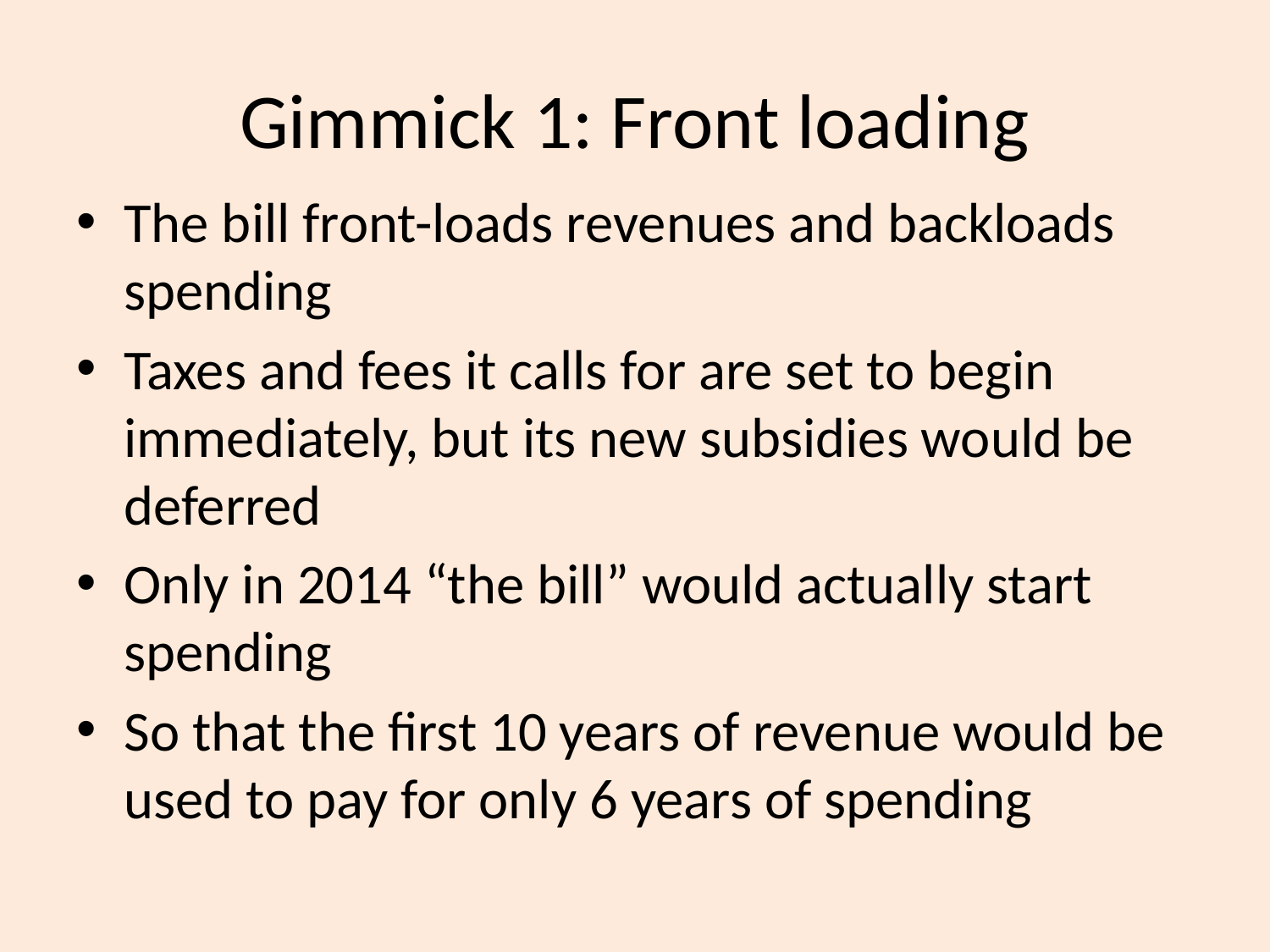

# Gimmick 1: Front loading
The bill front-loads revenues and backloads spending
Taxes and fees it calls for are set to begin immediately, but its new subsidies would be deferred
Only in 2014 “the bill” would actually start spending
So that the first 10 years of revenue would be used to pay for only 6 years of spending